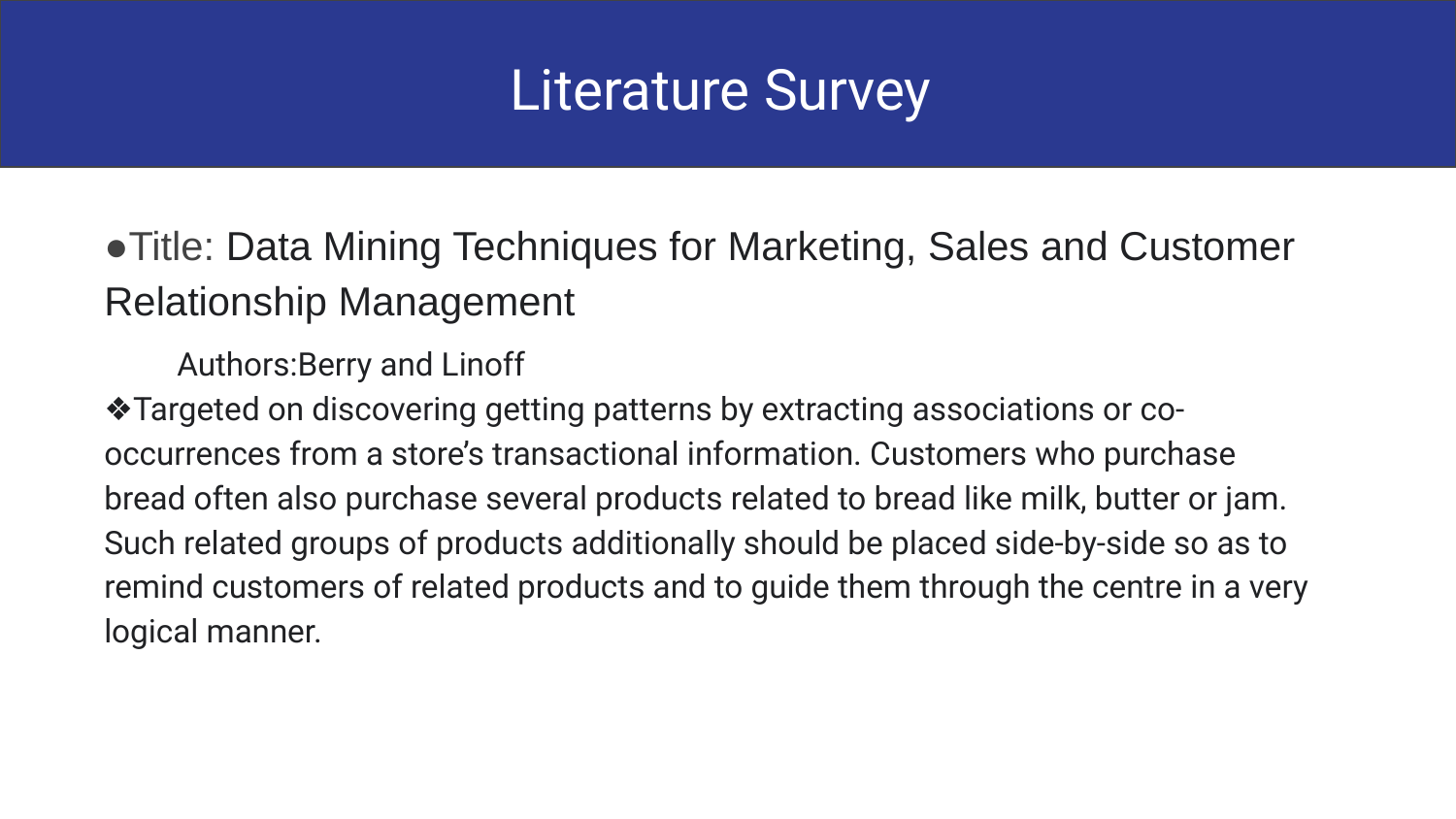

Literature Survey
●Title: Data Mining Techniques for Marketing, Sales and Customer Relationship Management
Authors:Berry and Linoff
❖Targeted on discovering getting patterns by extracting associations or co-occurrences from a store’s transactional information. Customers who purchase bread often also purchase several products related to bread like milk, butter or jam. Such related groups of products additionally should be placed side-by-side so as to remind customers of related products and to guide them through the centre in a very logical manner.
Context